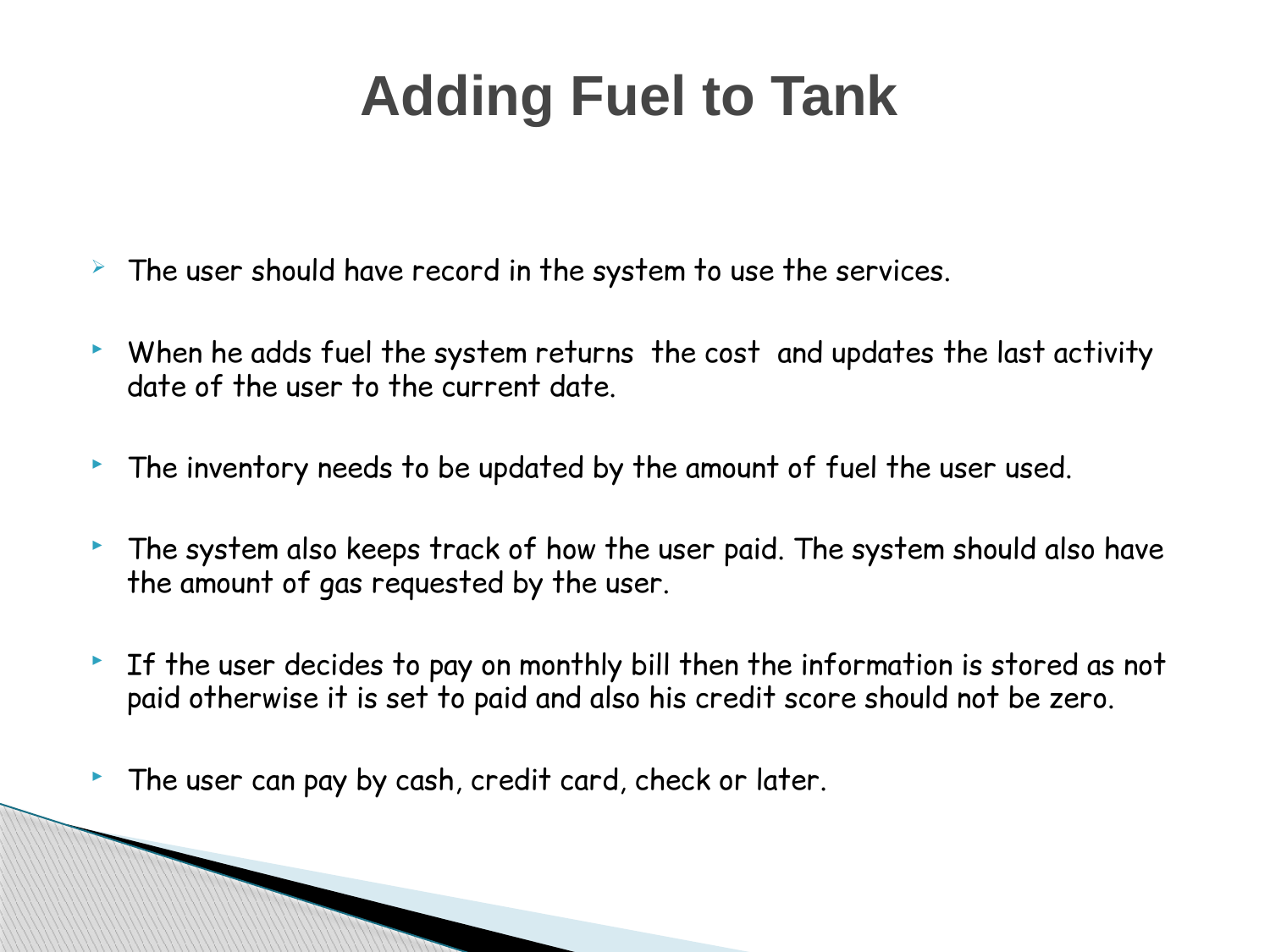

# Adding Fuel to Tank

The user should have record in the system to use the services.

When he adds fuel the system returns  the cost  and updates the last activity date of the user to the current date.

The inventory needs to be updated by the amount of fuel the user used.

The system also keeps track of how the user paid. The system should also have the amount of gas requested by the user.

If the user decides to pay on monthly bill then the information is stored as not paid otherwise it is set to paid and also his credit score should not be zero.

The user can pay by cash, credit card, check or later.